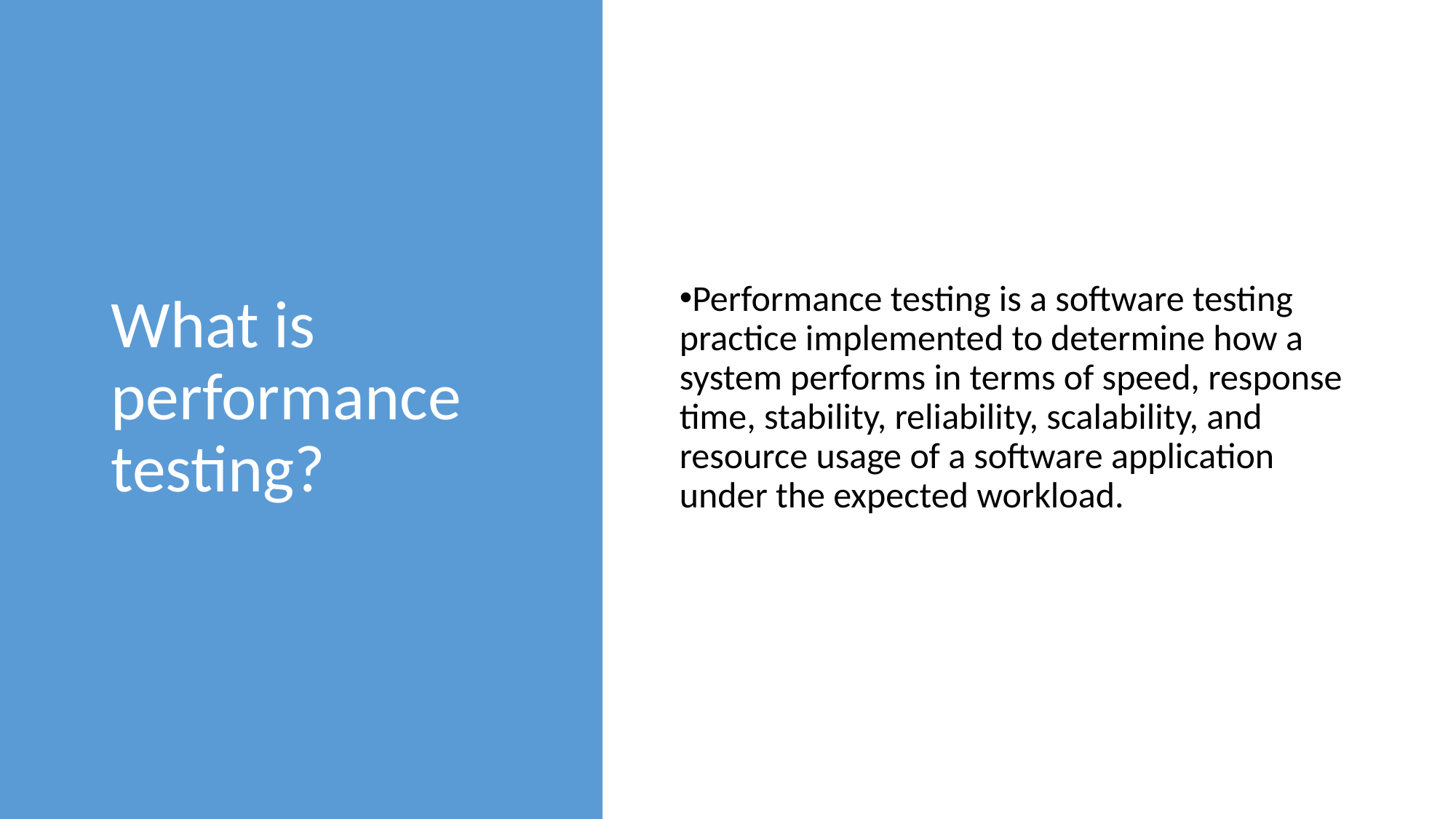

What is performance testing?
Performance testing is a software testing practice implemented to determine how a system performs in terms of speed, response time, stability, reliability, scalability, and resource usage of a software application under the expected workload.